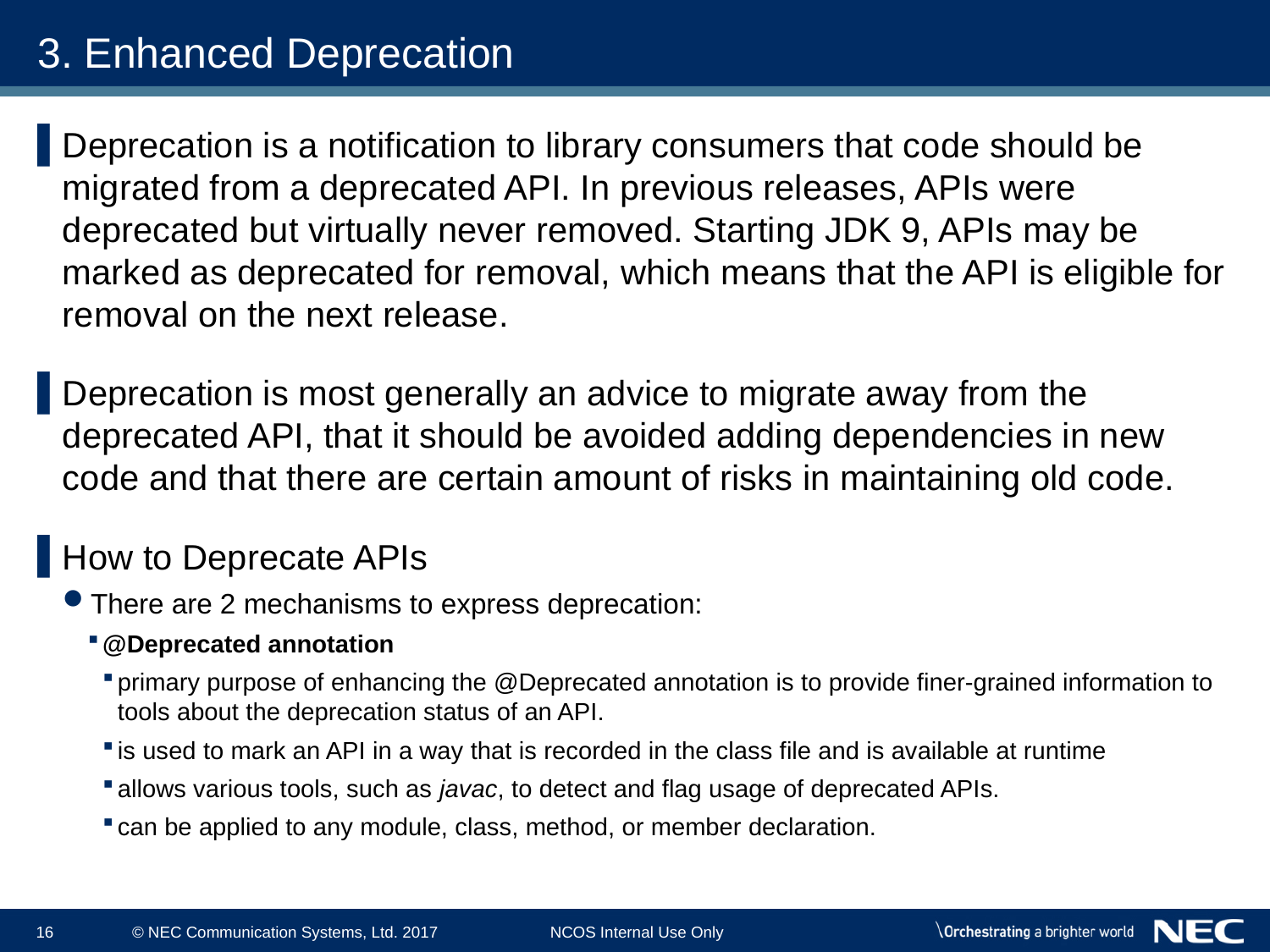

# 3. Enhanced Deprecation
Deprecation is a notification to library consumers that code should be migrated from a deprecated API. In previous releases, APIs were deprecated but virtually never removed. Starting JDK 9, APIs may be marked as deprecated for removal, which means that the API is eligible for removal on the next release.

Deprecation is most generally an advice to migrate away from the deprecated API, that it should be avoided adding dependencies in new code and that there are certain amount of risks in maintaining old code.

How to Deprecate APIs
There are 2 mechanisms to express deprecation:
@Deprecated annotation
primary purpose of enhancing the @Deprecated annotation is to provide finer-grained information to tools about the deprecation status of an API.
is used to mark an API in a way that is recorded in the class file and is available at runtime
allows various tools, such as javac, to detect and flag usage of deprecated APIs.
can be applied to any module, class, method, or member declaration.